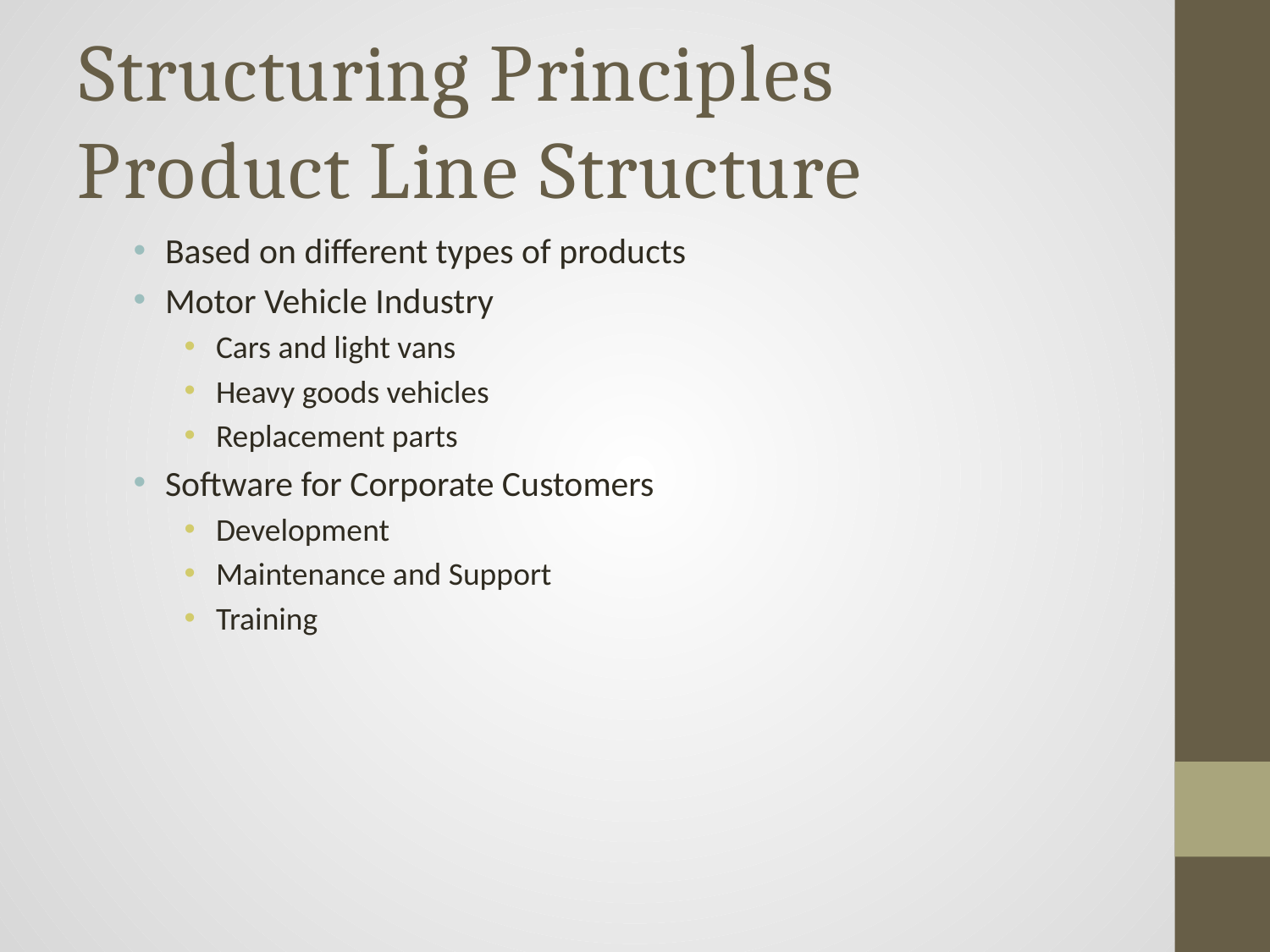

# Structuring Principles Product Line Structure
Based on different types of products
Motor Vehicle Industry
Cars and light vans
Heavy goods vehicles
Replacement parts
Software for Corporate Customers
Development
Maintenance and Support
Training